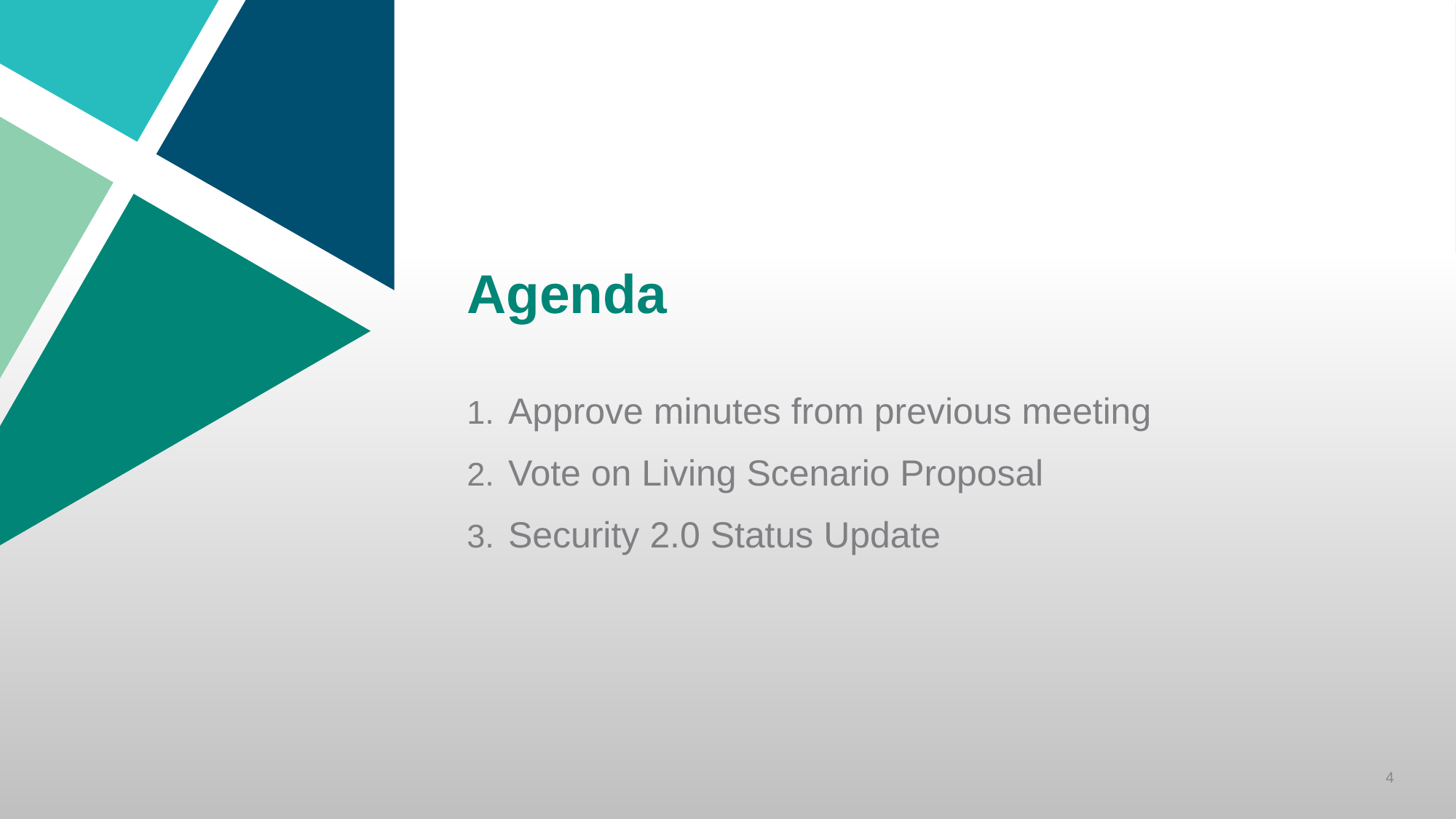

# Agenda
Approve minutes from previous meeting
Vote on Living Scenario Proposal
Security 2.0 Status Update